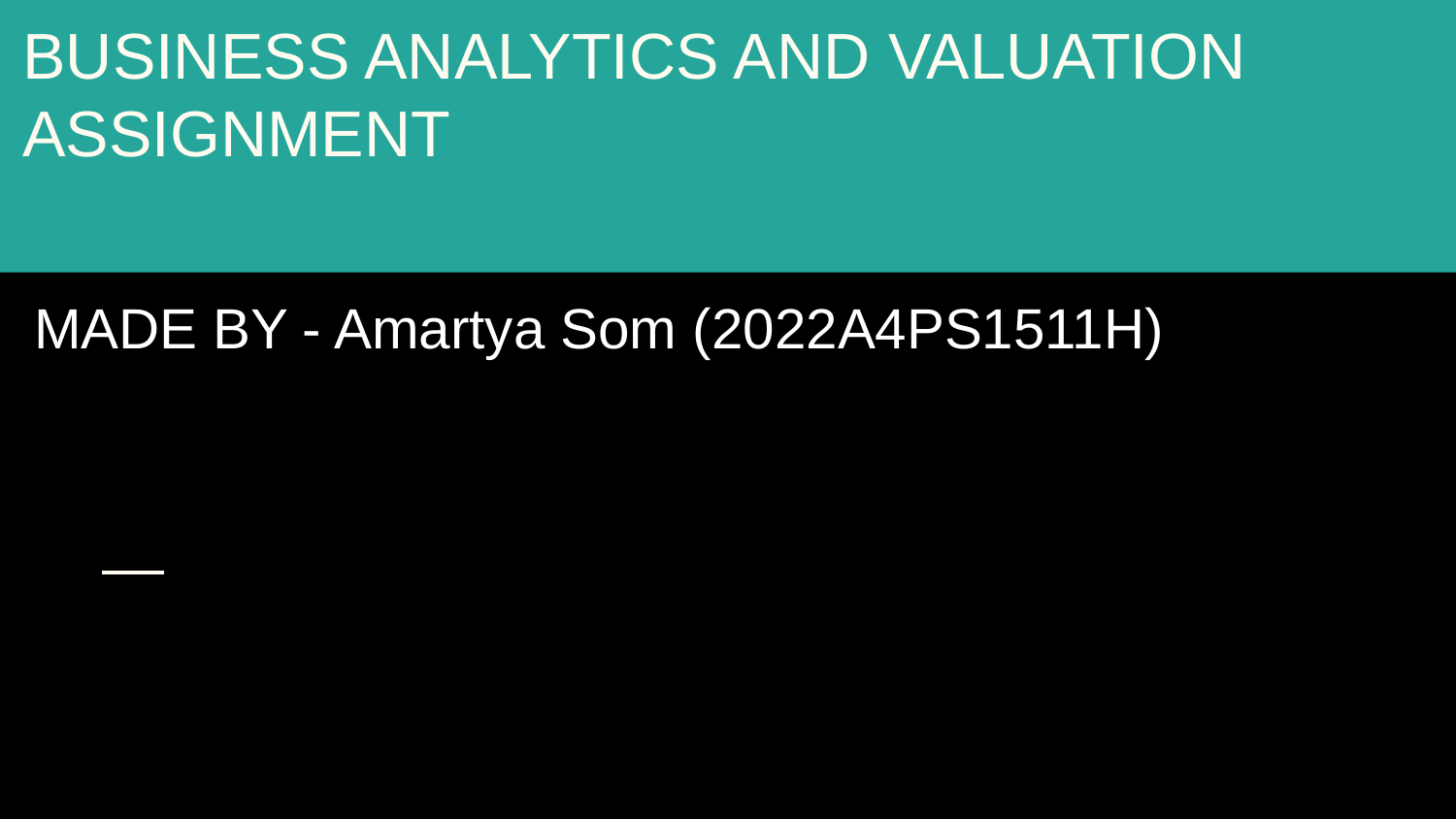

# BUSINESS ANALYTICS AND VALUATION ASSIGNMENT
MADE BY - Amartya Som (2022A4PS1511H)